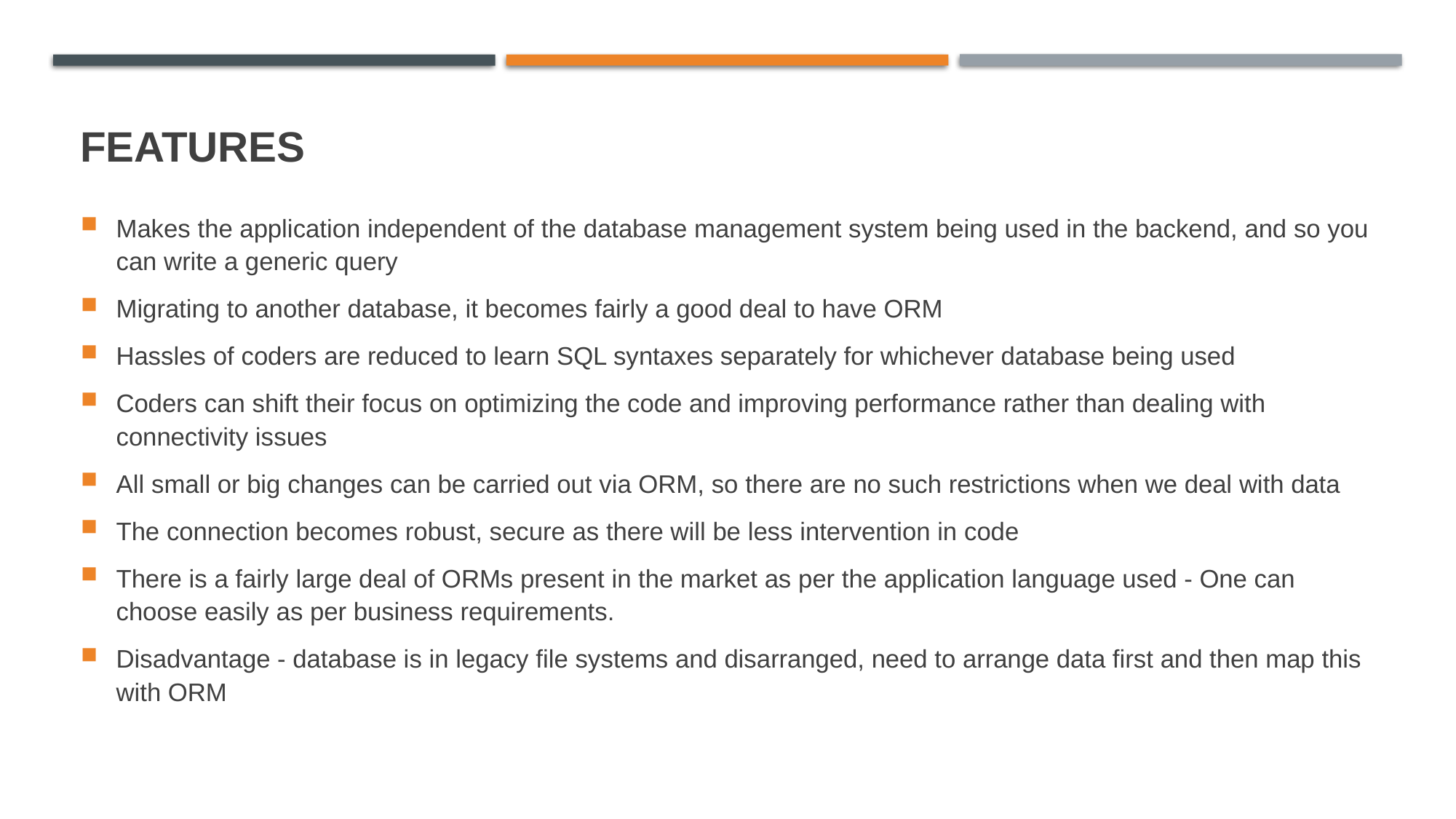

# features
Makes the application independent of the database management system being used in the backend, and so you can write a generic query
Migrating to another database, it becomes fairly a good deal to have ORM
Hassles of coders are reduced to learn SQL syntaxes separately for whichever database being used
Coders can shift their focus on optimizing the code and improving performance rather than dealing with connectivity issues
All small or big changes can be carried out via ORM, so there are no such restrictions when we deal with data
The connection becomes robust, secure as there will be less intervention in code
There is a fairly large deal of ORMs present in the market as per the application language used - One can choose easily as per business requirements.
Disadvantage - database is in legacy file systems and disarranged, need to arrange data first and then map this with ORM